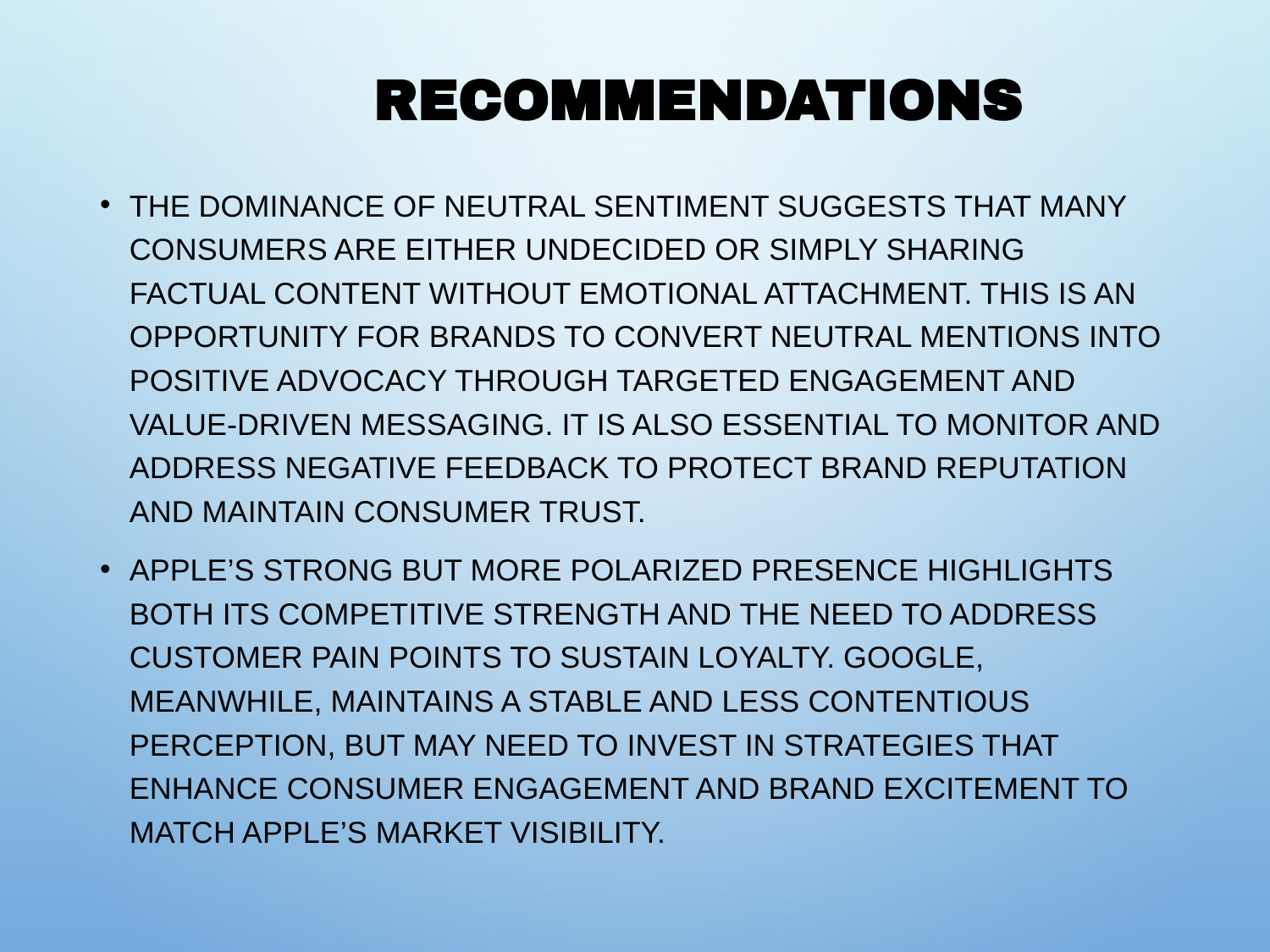

# RECOMMENDATIONS
The dominance of neutral sentiment suggests that many consumers are either undecided or simply sharing factual content without emotional attachment. This is an opportunity for brands to convert neutral mentions into positive advocacy through targeted engagement and value-driven messaging. It is also essential to monitor and address negative feedback to protect brand reputation and maintain consumer trust.
Apple’s strong but more polarized presence highlights both its competitive strength and the need to address customer pain points to sustain loyalty. Google, meanwhile, maintains a stable and less contentious perception, but may need to invest in strategies that enhance consumer engagement and brand excitement to match Apple’s market visibility.